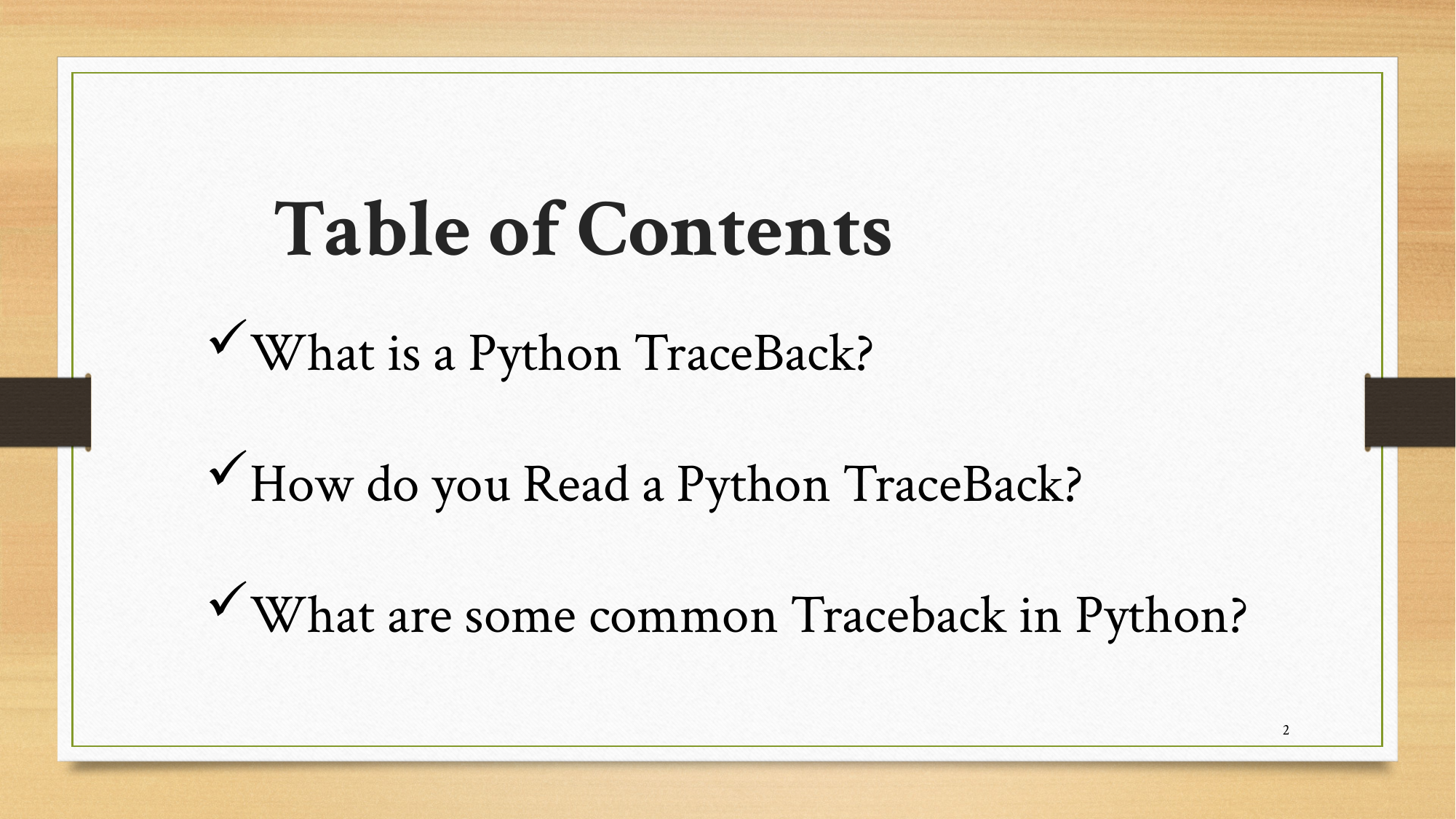

Table of Contents
What is a Python TraceBack?

How do you Read a Python TraceBack?

What are some common Traceback in Python?

2